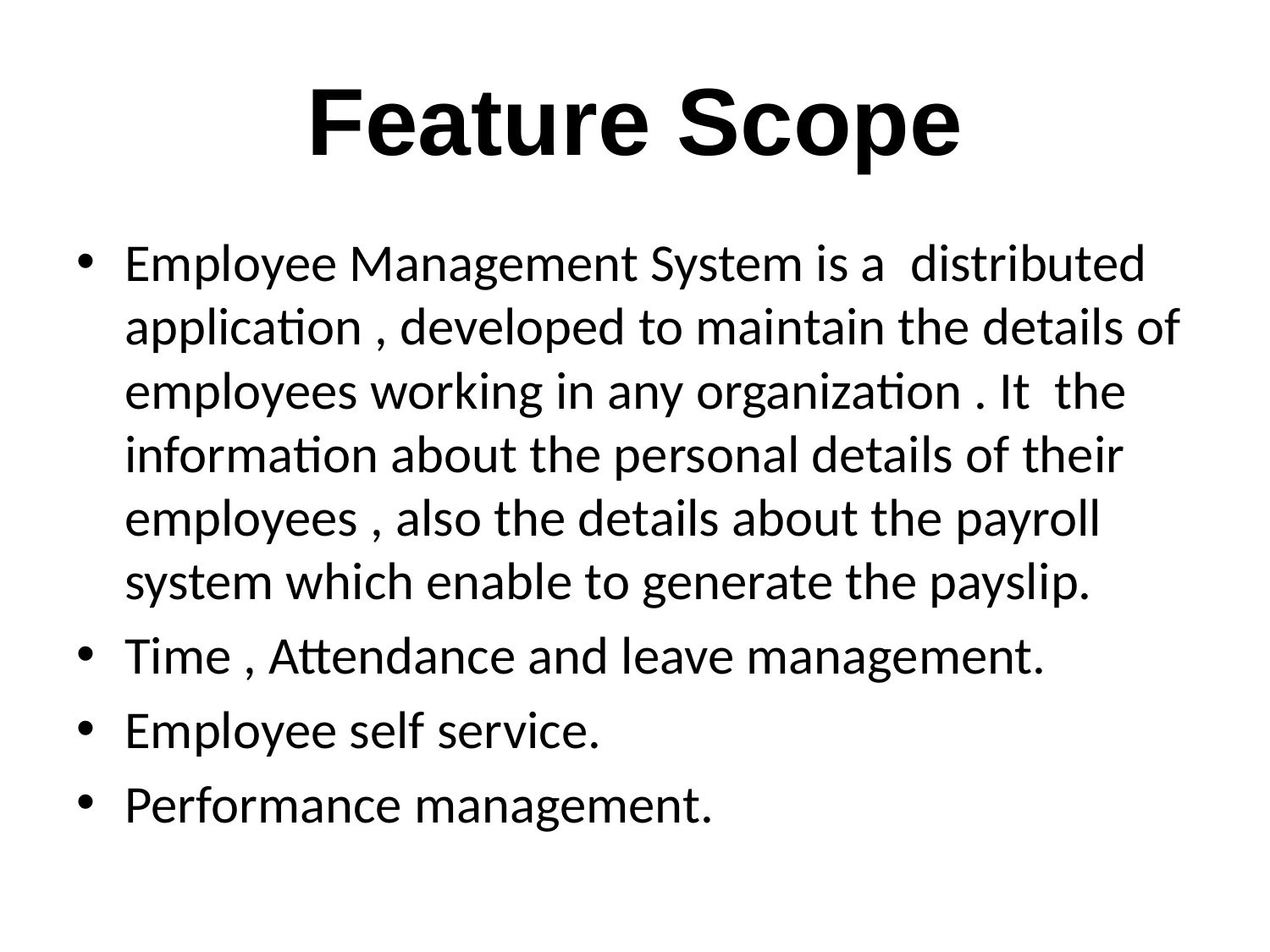

# Feature Scope
Employee Management System is a  distributed application , developed to maintain the details of employees working in any organization . It  the information about the personal details of their employees , also the details about the payroll system which enable to generate the payslip.
Time , Attendance and leave management.
Employee self service.
Performance management.